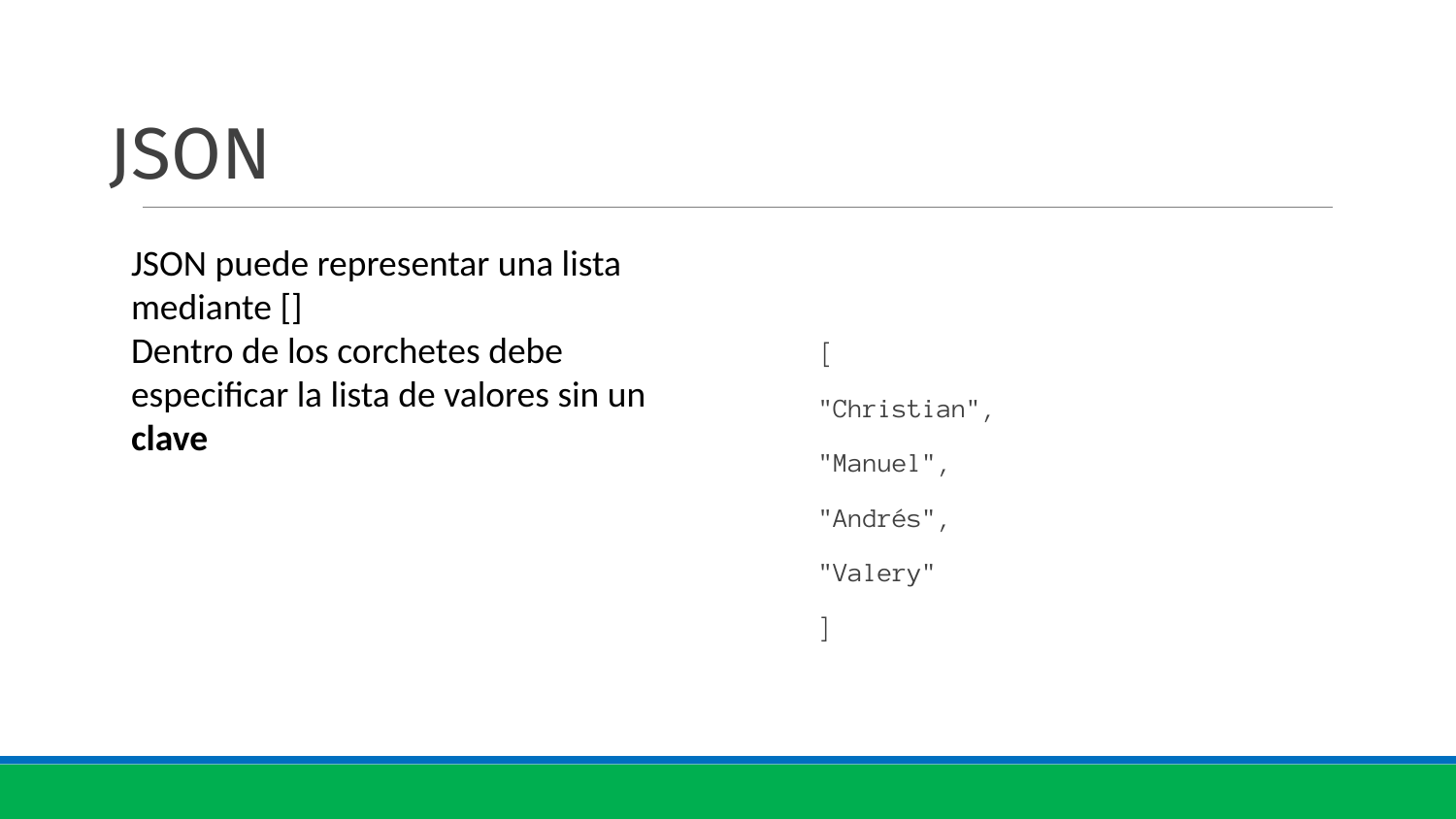

JSON
JSON puede representar una lista mediante []
Dentro de los corchetes debe especificar la lista de valores sin un clave
[
"Christian",
"Manuel",
"Andrés",
"Valery"
]